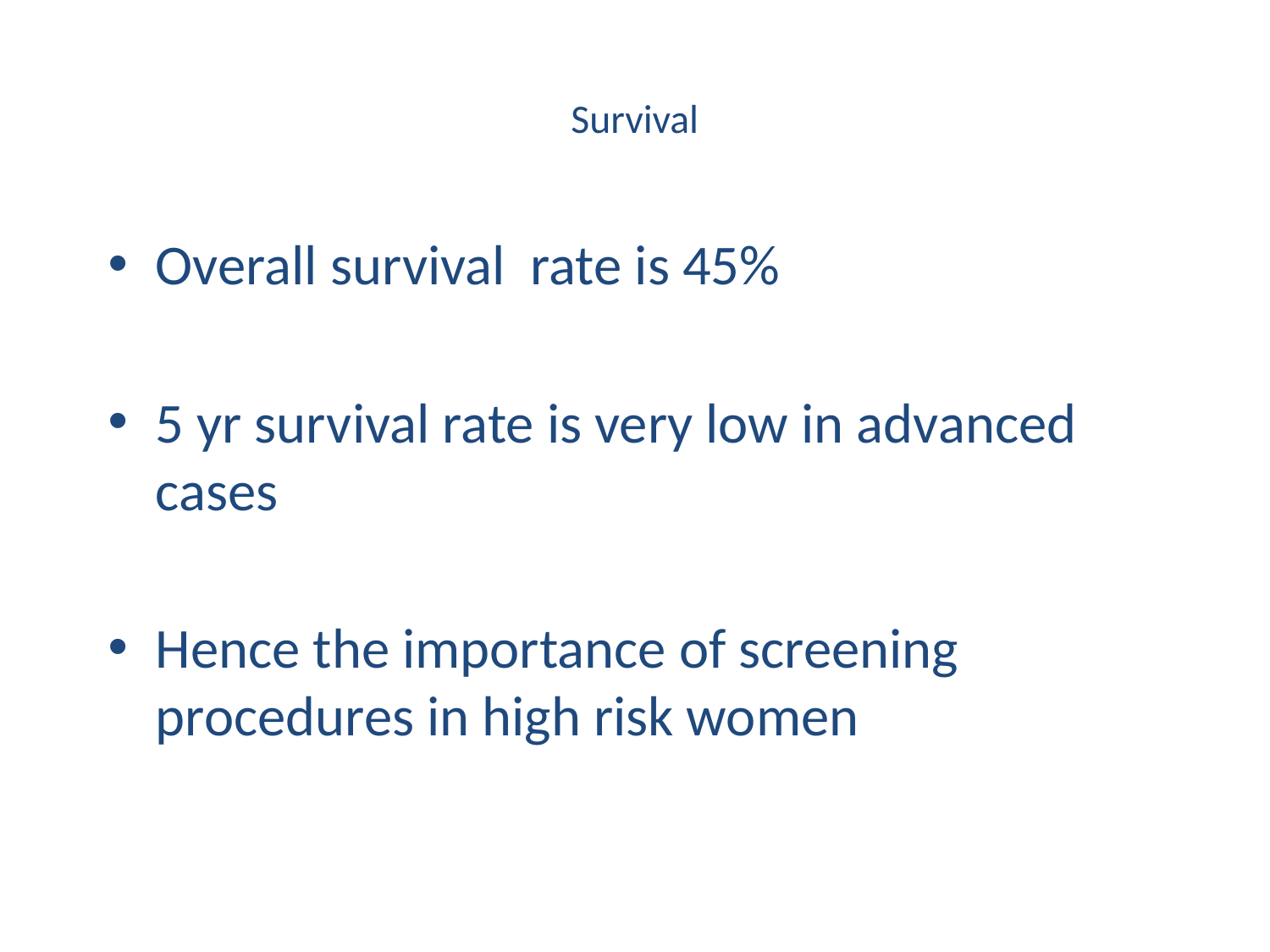

# Survival
Overall survival  rate is 45%

5 yr survival rate is very low in advanced cases

Hence the importance of screening procedures in high risk women